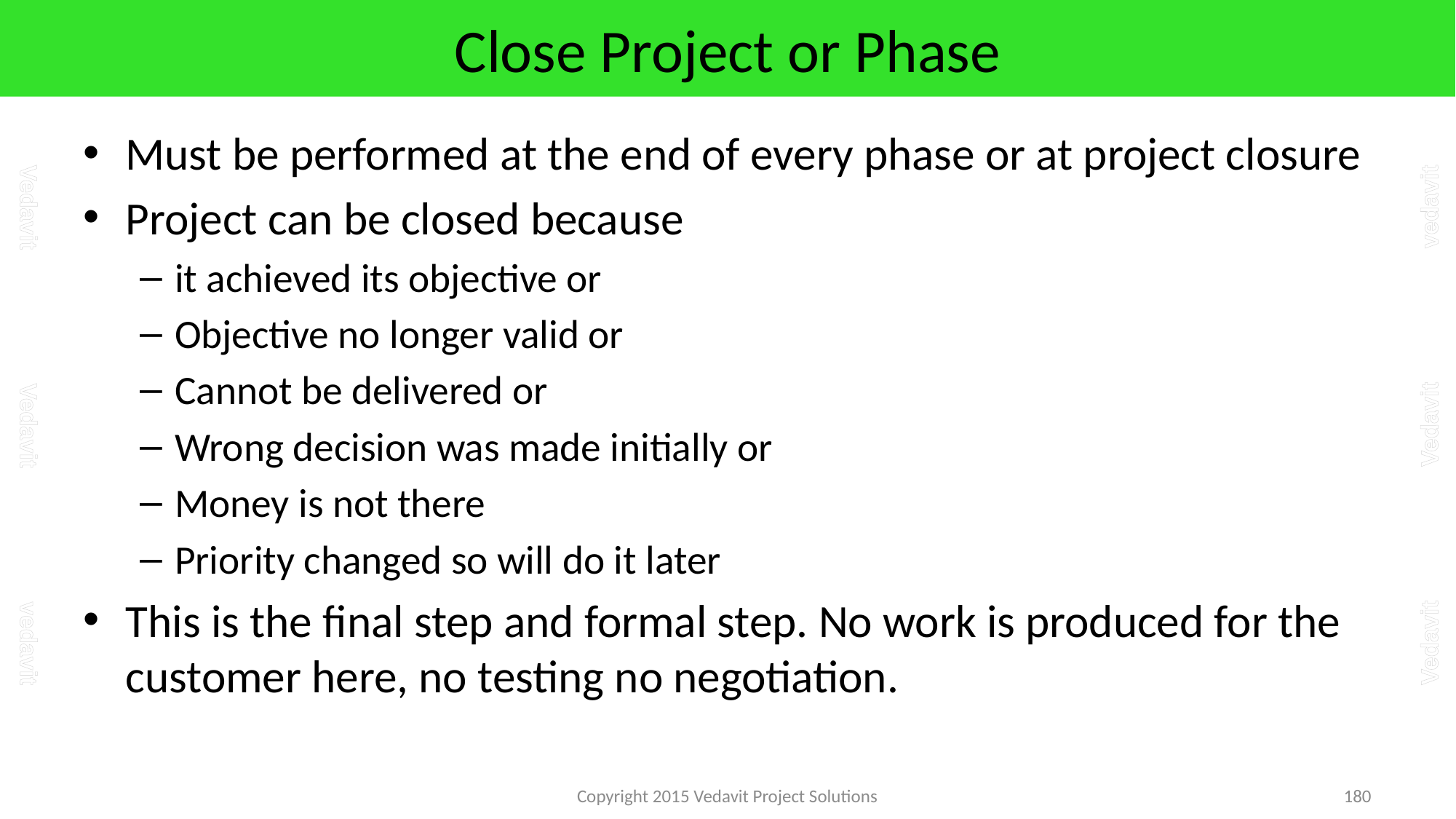

# Close Project or Phase
Must be performed at the end of every phase or at project closure
Project can be closed because
it achieved its objective or
Objective no longer valid or
Cannot be delivered or
Wrong decision was made initially or
Money is not there
Priority changed so will do it later
This is the final step and formal step. No work is produced for the customer here, no testing no negotiation.

Copyright 2015 Vedavit Project Solutions
180